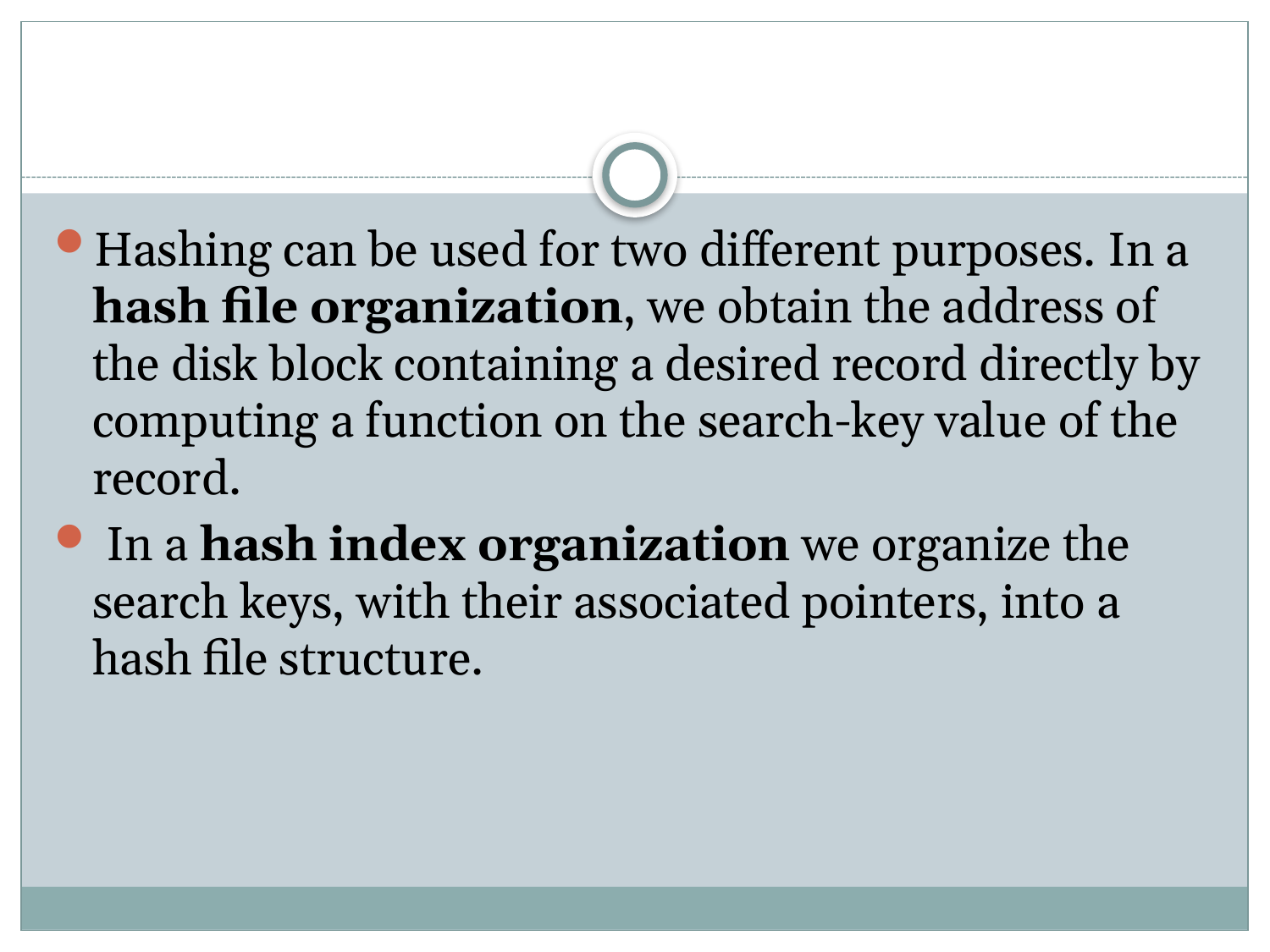

#
Hashing can be used for two different purposes. In a hash file organization, we obtain the address of the disk block containing a desired record directly by
computing a function on the search-key value of the record.
 In a hash index organization we organize the search keys, with their associated pointers, into a
hash file structure.